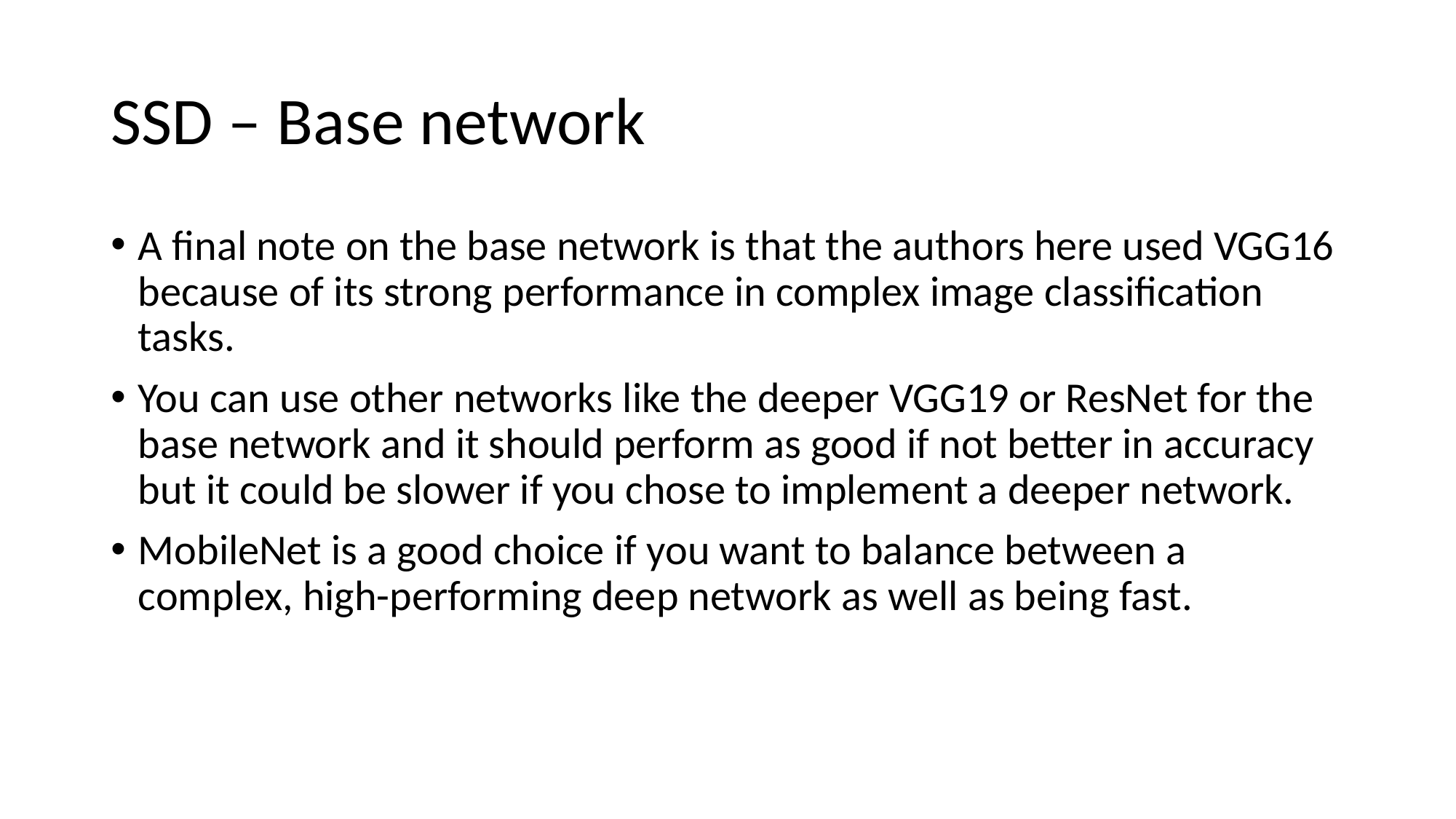

# SSD – Base network
A final note on the base network is that the authors here used VGG16 because of its strong performance in complex image classification tasks.
You can use other networks like the deeper VGG19 or ResNet for the base network and it should perform as good if not better in accuracy but it could be slower if you chose to implement a deeper network.
MobileNet is a good choice if you want to balance between a complex, high-performing deep network as well as being fast.